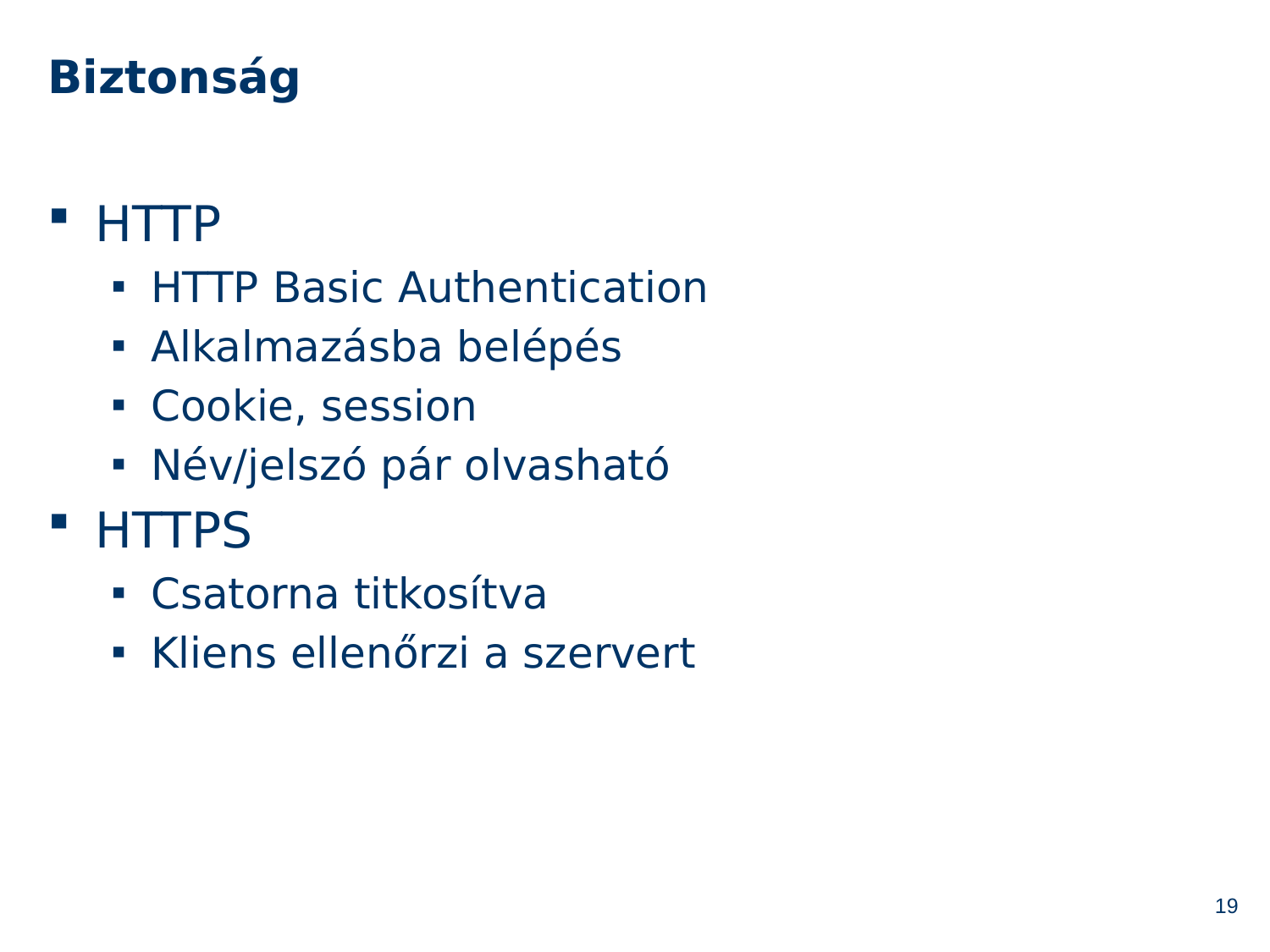

# Biztonság
HTTP
HTTP Basic Authentication
Alkalmazásba belépés
Cookie, session
Név/jelszó pár olvasható
HTTPS
Csatorna titkosítva
Kliens ellenőrzi a szervert
19